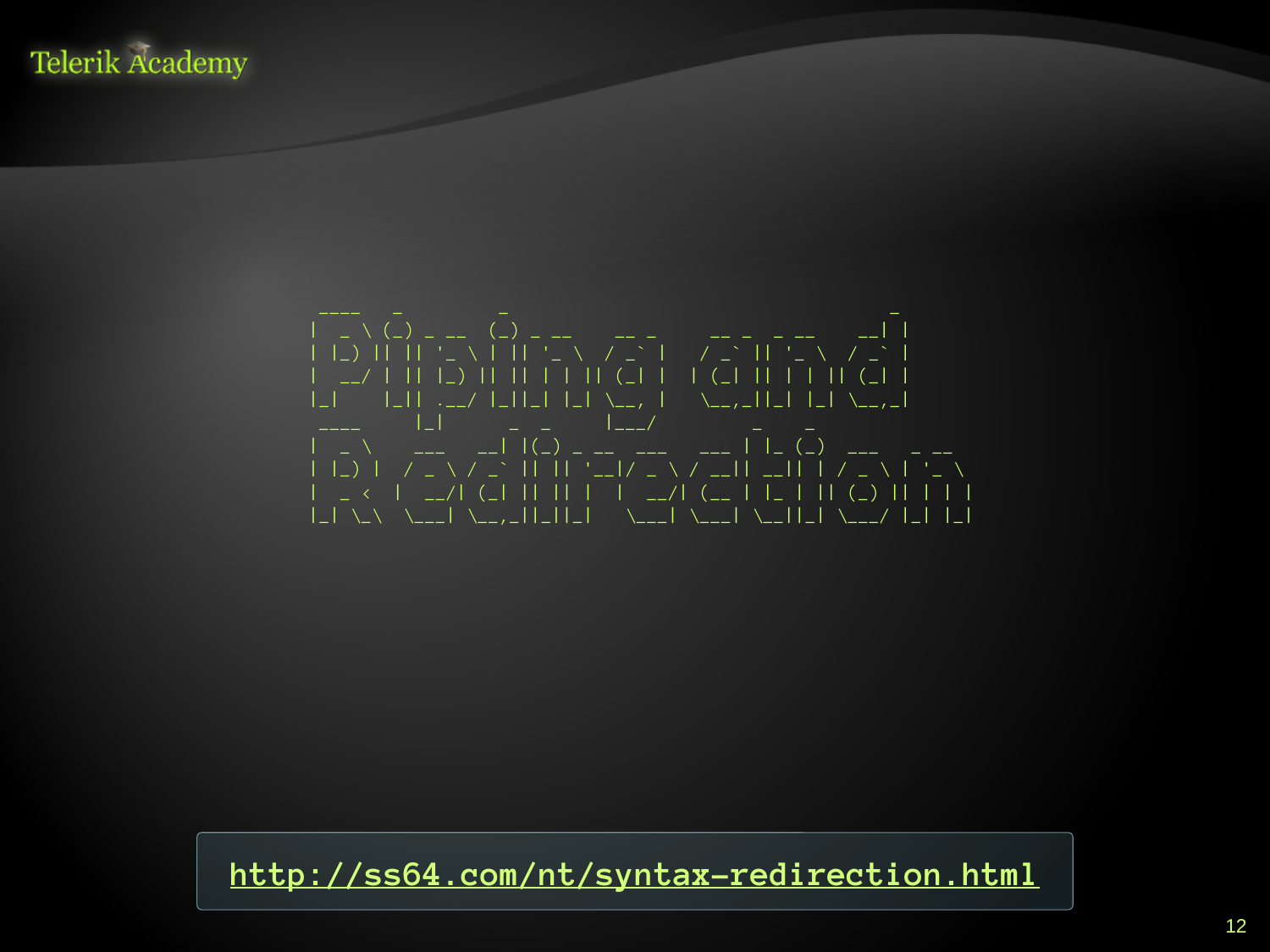

____   _         _                                    _
 |  _ \ (_) _ __  (_) _ __    __ _     __ _  _ __    __| |
 | |_) || || '_ \ | || '_ \  / _` |   / _` || '_ \  / _` |
 |  __/ | || |_) || || | | || (_| |  | (_| || | | || (_| |
 |_|    |_|| .__/ |_||_| |_| \__, |   \__,_||_| |_| \__,_|
  ____     |_|      _  _     |___/         _    _
 |  _ \    ___   __| |(_) _ __  ___   ___ | |_ (_)  ___   _ __
 | |_) |  / _ \ / _` || || '__|/ _ \ / __|| __|| | / _ \ | '_ \
 |  _ <  |  __/| (_| || || |  |  __/| (__ | |_ | || (_) || | | |
 |_| \_\  \___| \__,_||_||_|   \___| \___| \__||_| \___/ |_| |_|

http://ss64.com/nt/syntax-redirection.html
12